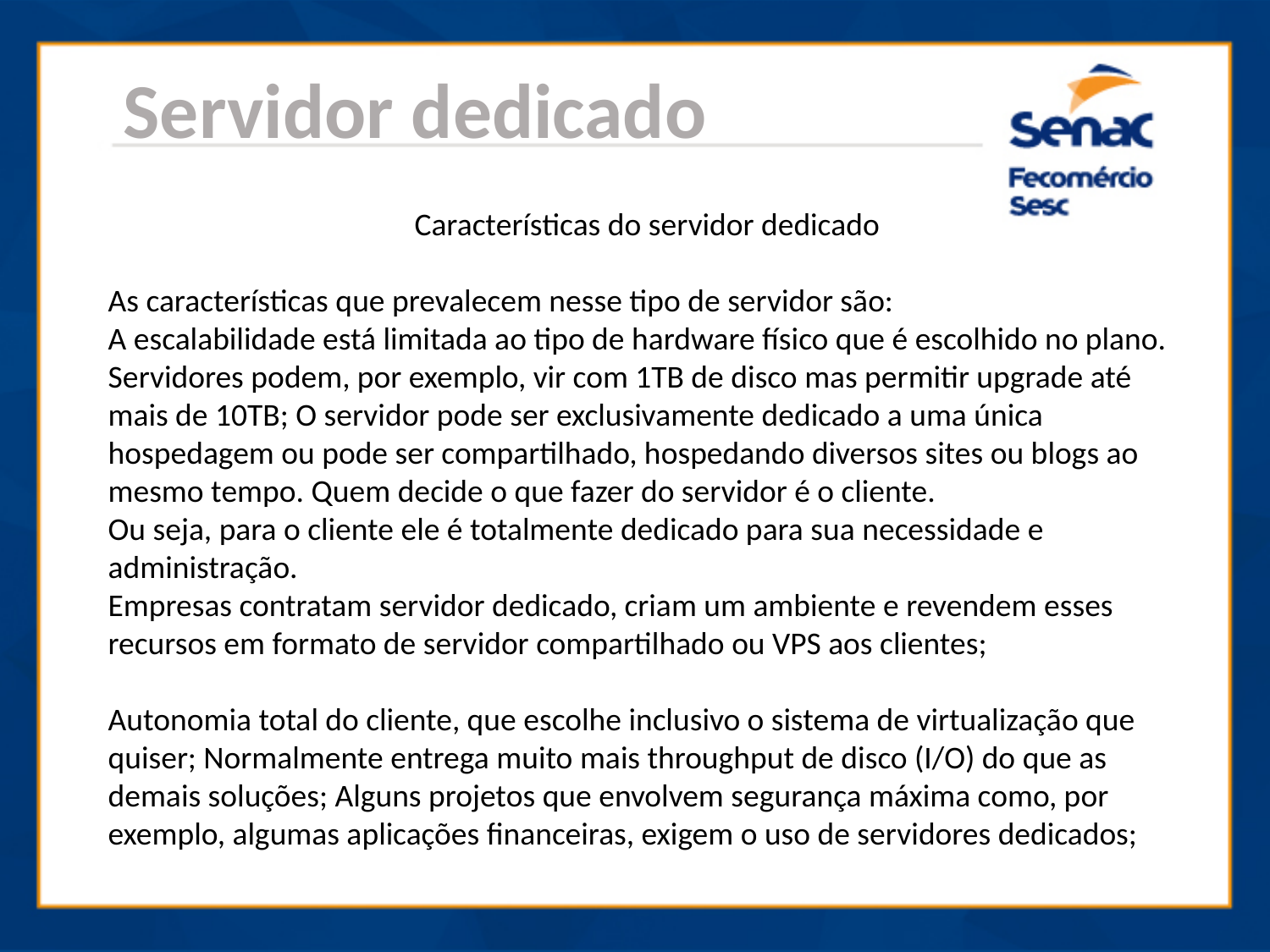

Servidor dedicado
Características do servidor dedicado

As características que prevalecem nesse tipo de servidor são:
A escalabilidade está limitada ao tipo de hardware físico que é escolhido no plano.
Servidores podem, por exemplo, vir com 1TB de disco mas permitir upgrade até mais de 10TB; O servidor pode ser exclusivamente dedicado a uma única hospedagem ou pode ser compartilhado, hospedando diversos sites ou blogs ao mesmo tempo. Quem decide o que fazer do servidor é o cliente.
Ou seja, para o cliente ele é totalmente dedicado para sua necessidade e administração.
Empresas contratam servidor dedicado, criam um ambiente e revendem esses recursos em formato de servidor compartilhado ou VPS aos clientes;

Autonomia total do cliente, que escolhe inclusivo o sistema de virtualização que quiser; Normalmente entrega muito mais throughput de disco (I/O) do que as demais soluções; Alguns projetos que envolvem segurança máxima como, por exemplo, algumas aplicações financeiras, exigem o uso de servidores dedicados;